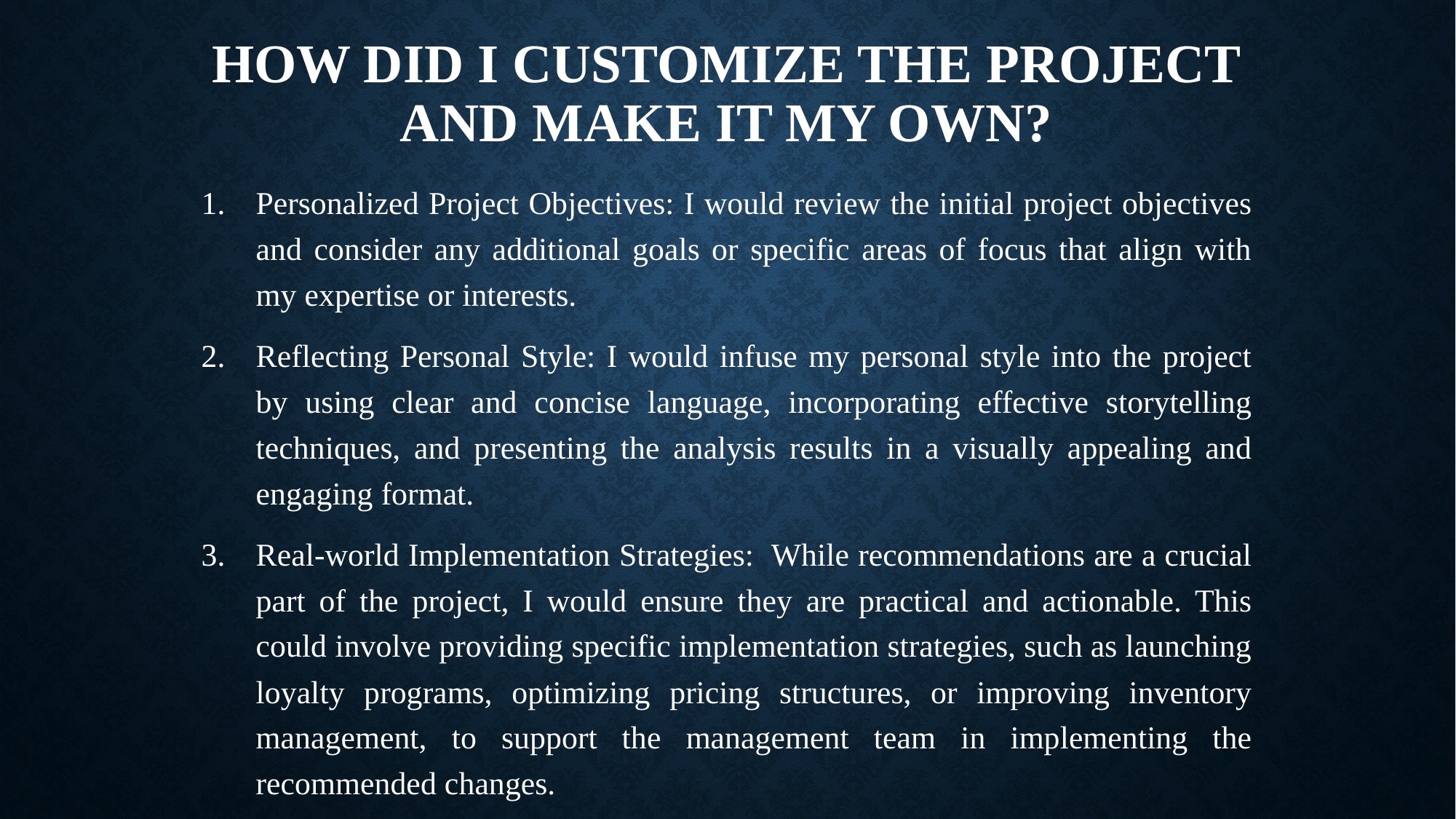

# HOW DID I CUSTOMIZE THE PROJECT AND MAKE IT My OWN?
Personalized Project Objectives: I would review the initial project objectives and consider any additional goals or specific areas of focus that align with my expertise or interests.
Reflecting Personal Style: I would infuse my personal style into the project by using clear and concise language, incorporating effective storytelling techniques, and presenting the analysis results in a visually appealing and engaging format.
Real-world Implementation Strategies:  While recommendations are a crucial part of the project, I would ensure they are practical and actionable. This could involve providing specific implementation strategies, such as launching loyalty programs, optimizing pricing structures, or improving inventory management, to support the management team in implementing the recommended changes.